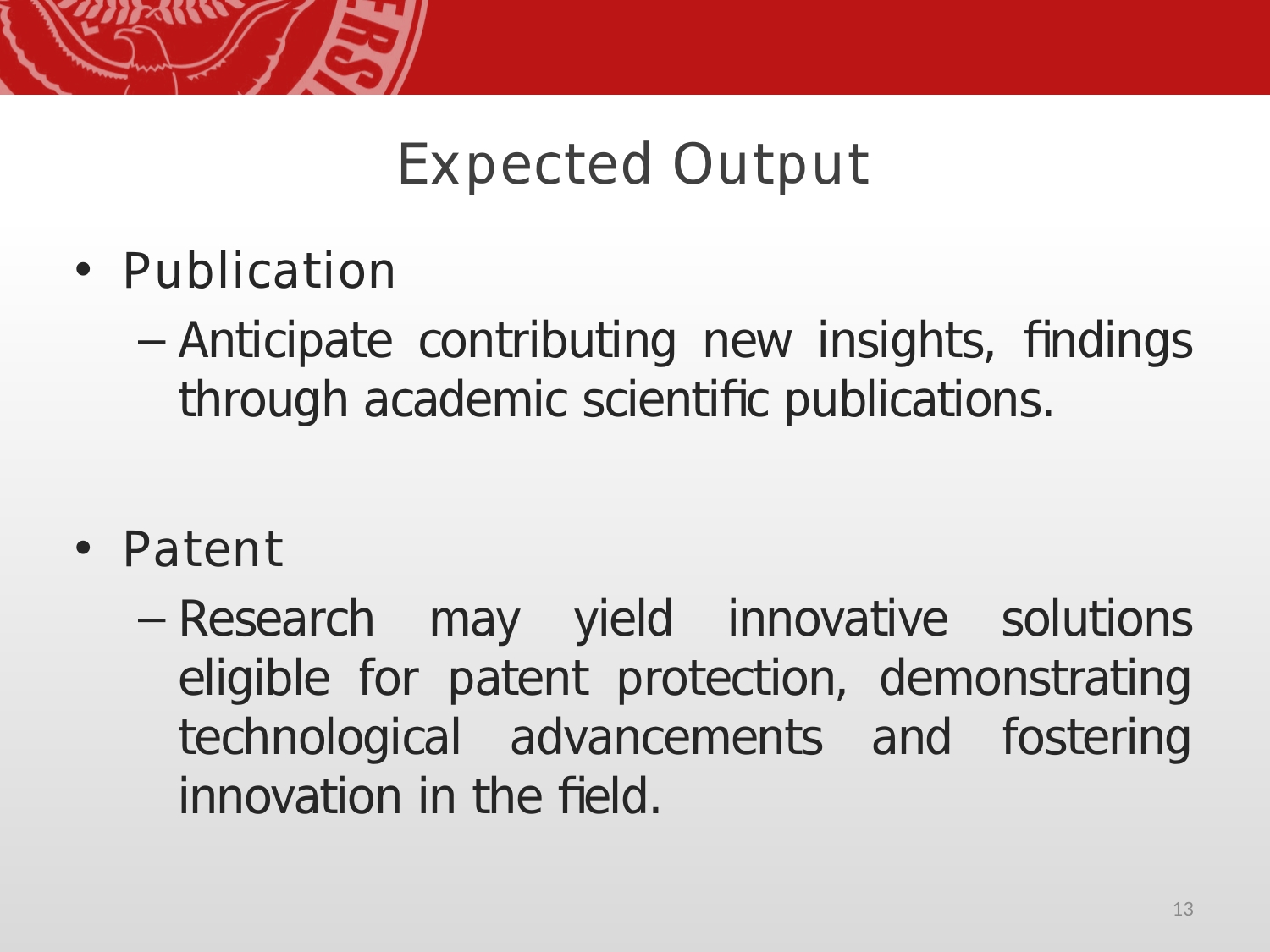

# Expected Output
Publication
Anticipate contributing new insights, findings through academic scientific publications.
Patent
Research may yield innovative solutions eligible for patent protection, demonstrating technological advancements and fostering innovation in the field.
13